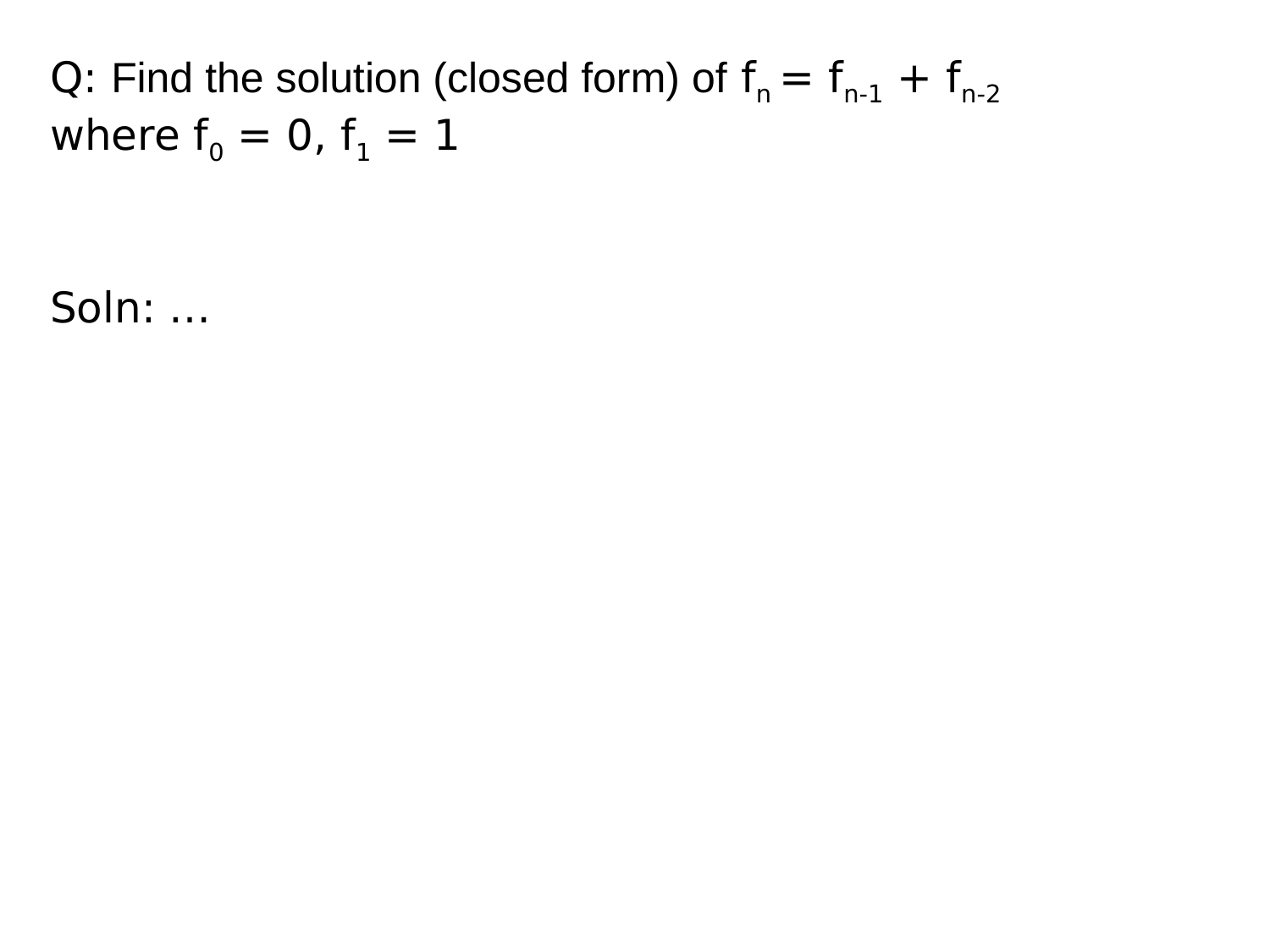

Q: Find the solution (closed form) of fn = fn-1 + fn-2
where f0 = 0, f1 = 1

Soln: …